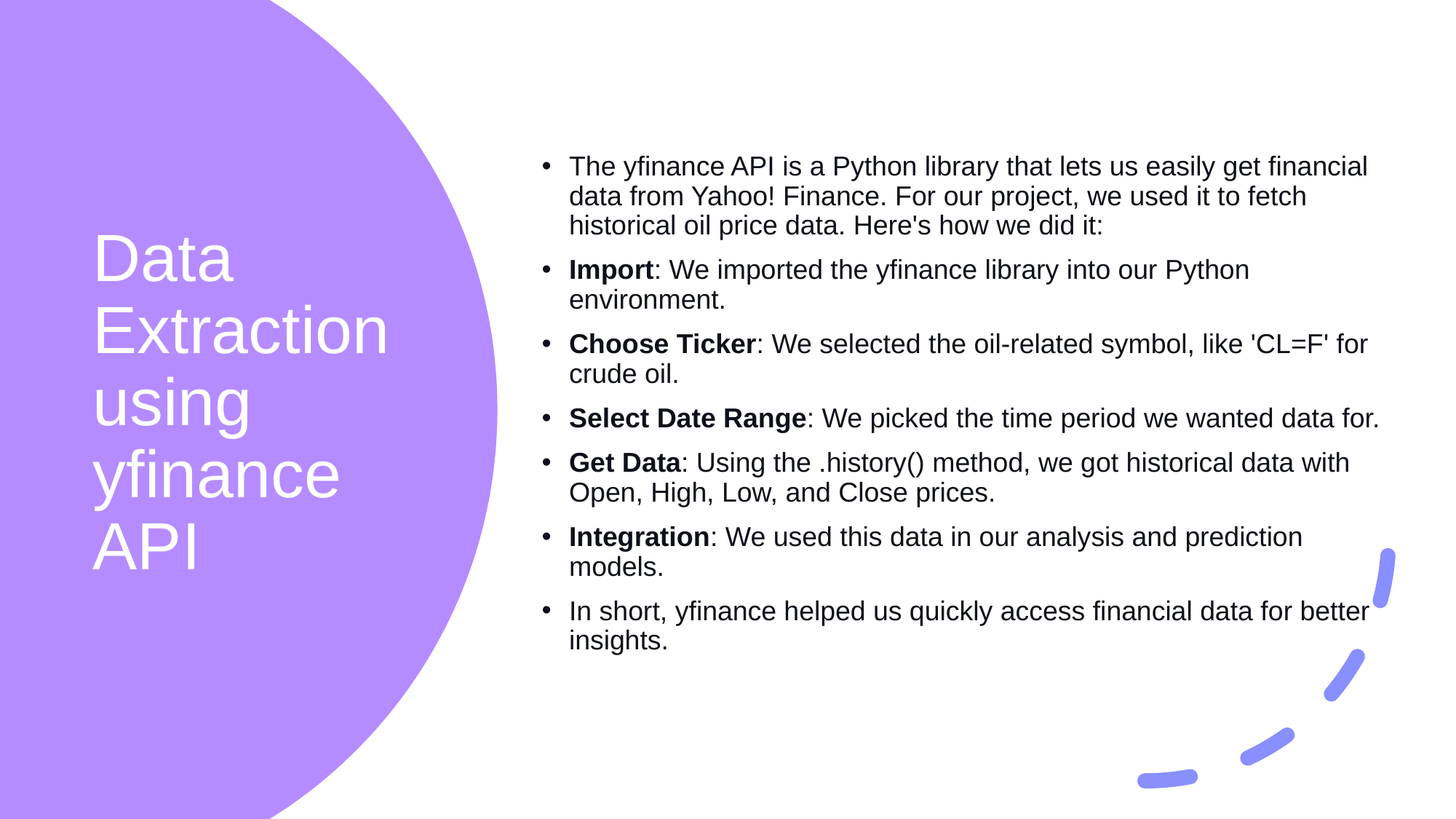

The yfinance API is a Python library that lets us easily get financial data from Yahoo! Finance. For our project, we used it to fetch historical oil price data. Here's how we did it:
Import: We imported the yfinance library into our Python environment.
Choose Ticker: We selected the oil-related symbol, like 'CL=F' for crude oil.
Select Date Range: We picked the time period we wanted data for.
Get Data: Using the .history() method, we got historical data with Open, High, Low, and Close prices.
Integration: We used this data in our analysis and prediction models.
In short, yfinance helped us quickly access financial data for better insights.
Data Extraction using yfinance API